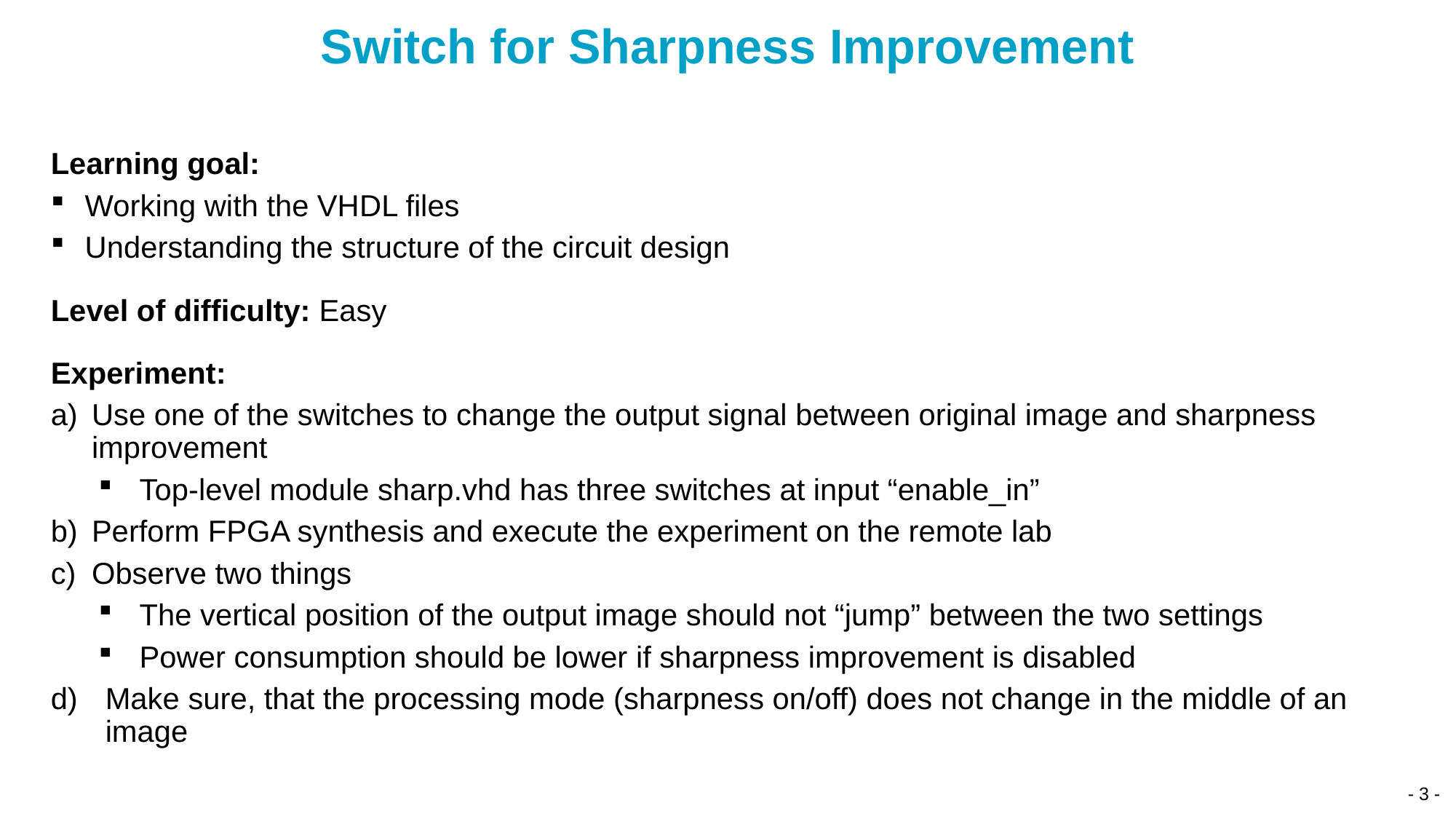

# Switch for Sharpness Improvement
Learning goal:
Working with the VHDL files
Understanding the structure of the circuit design

Level of difficulty: Easy

Experiment:
Use one of the switches to change the output signal between original image and sharpness improvement
Top-level module sharp.vhd has three switches at input “enable_in”
Perform FPGA synthesis and execute the experiment on the remote lab
Observe two things
The vertical position of the output image should not “jump” between the two settings
Power consumption should be lower if sharpness improvement is disabled
Make sure, that the processing mode (sharpness on/off) does not change in the middle of an image